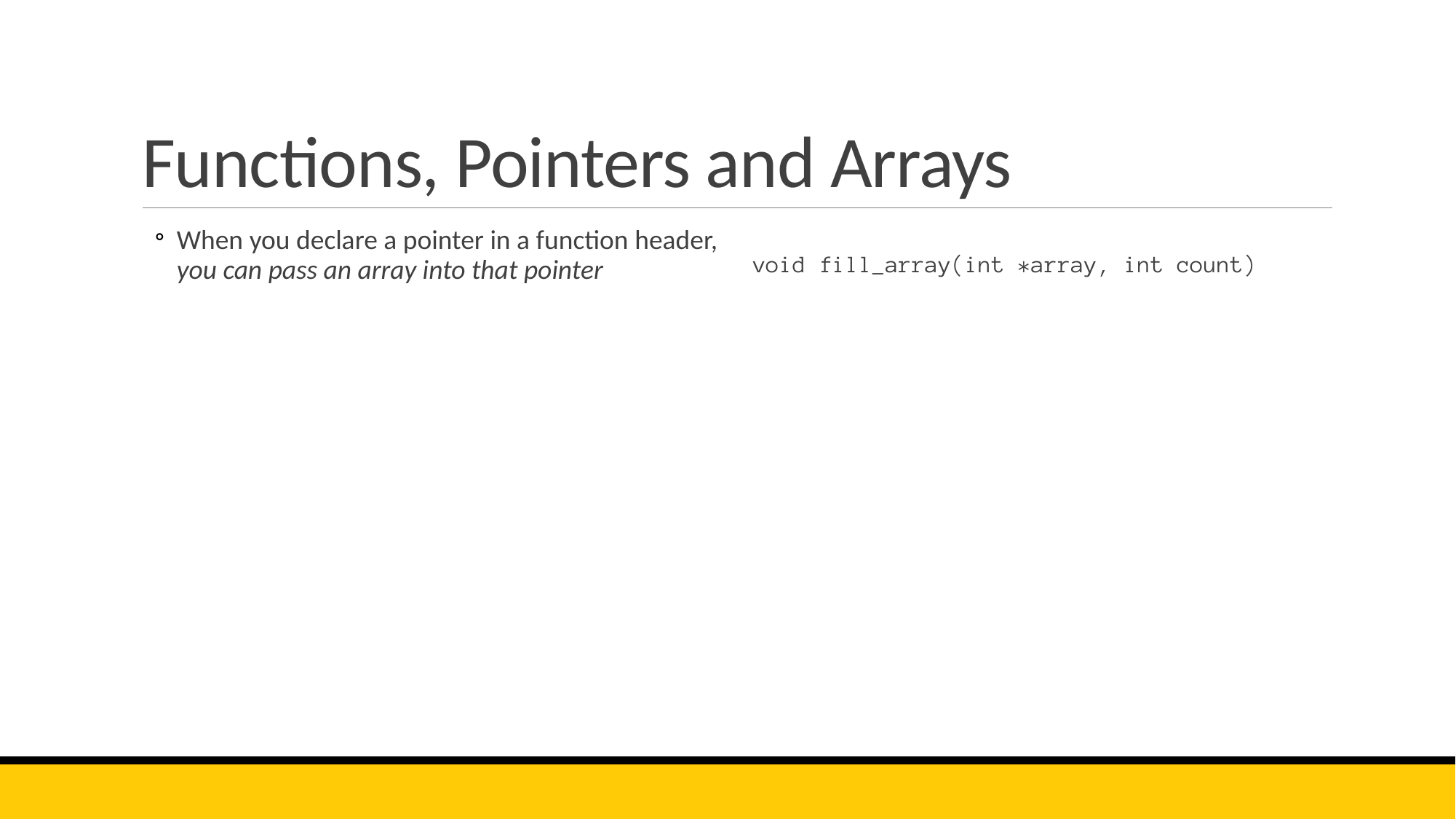

# Functions, Pointers and Arrays
When you declare a pointer in a function header, you can pass an array into that pointer
void fill_array(int *array, int count)